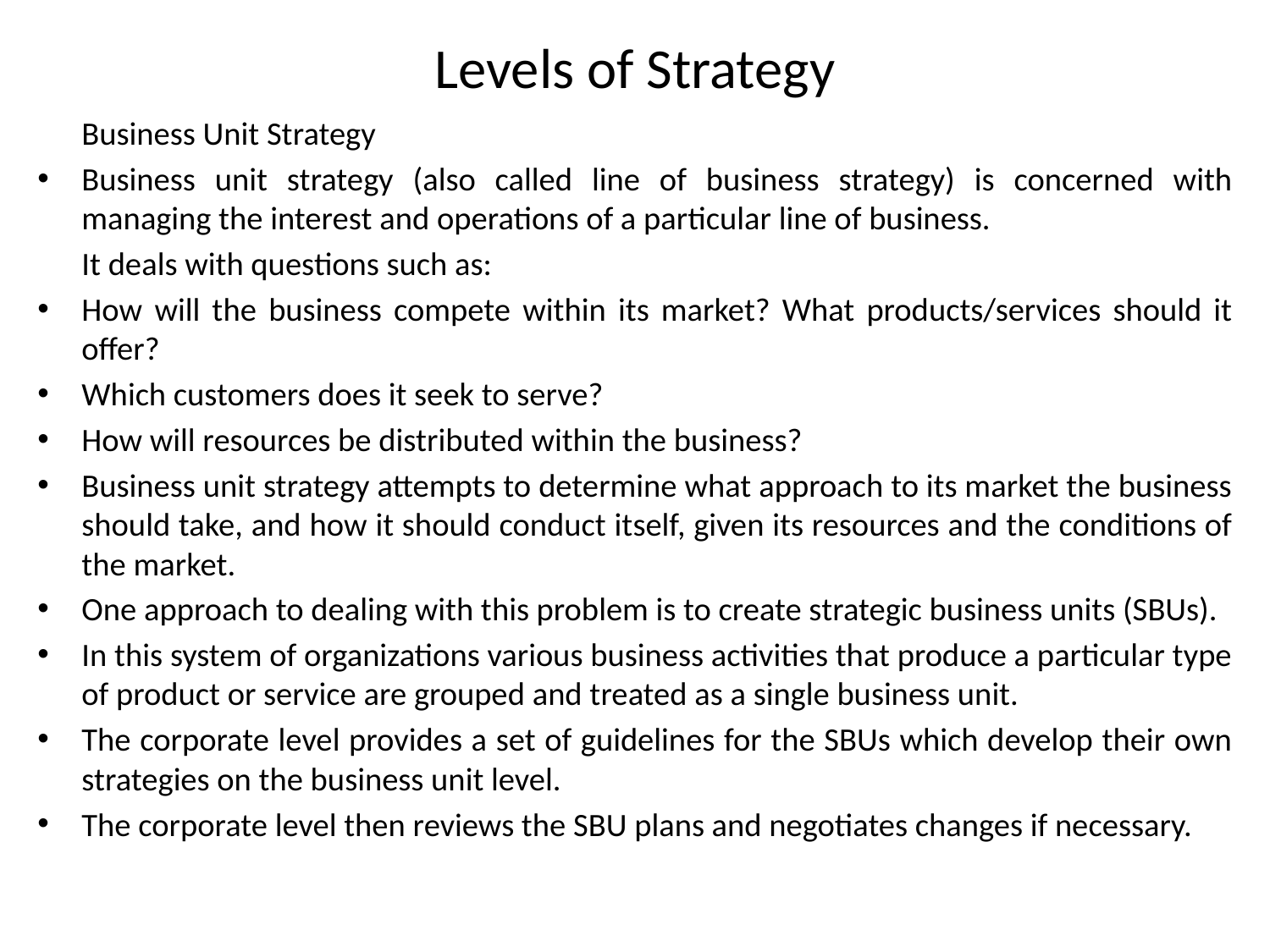

# Levels of Strategy
	Business Unit Strategy
Business unit strategy (also called line of business strategy) is concerned with managing the interest and operations of a particular line of business.
	It deals with questions such as:
How will the business compete within its market? What products/services should it offer?
Which customers does it seek to serve?
How will resources be distributed within the business?
Business unit strategy attempts to determine what approach to its market the business should take, and how it should conduct itself, given its resources and the conditions of the market.
One approach to dealing with this problem is to create strategic business units (SBUs).
In this system of organizations various business activities that produce a particular type of product or service are grouped and treated as a single business unit.
The corporate level provides a set of guidelines for the SBUs which develop their own strategies on the business unit level.
The corporate level then reviews the SBU plans and negotiates changes if necessary.